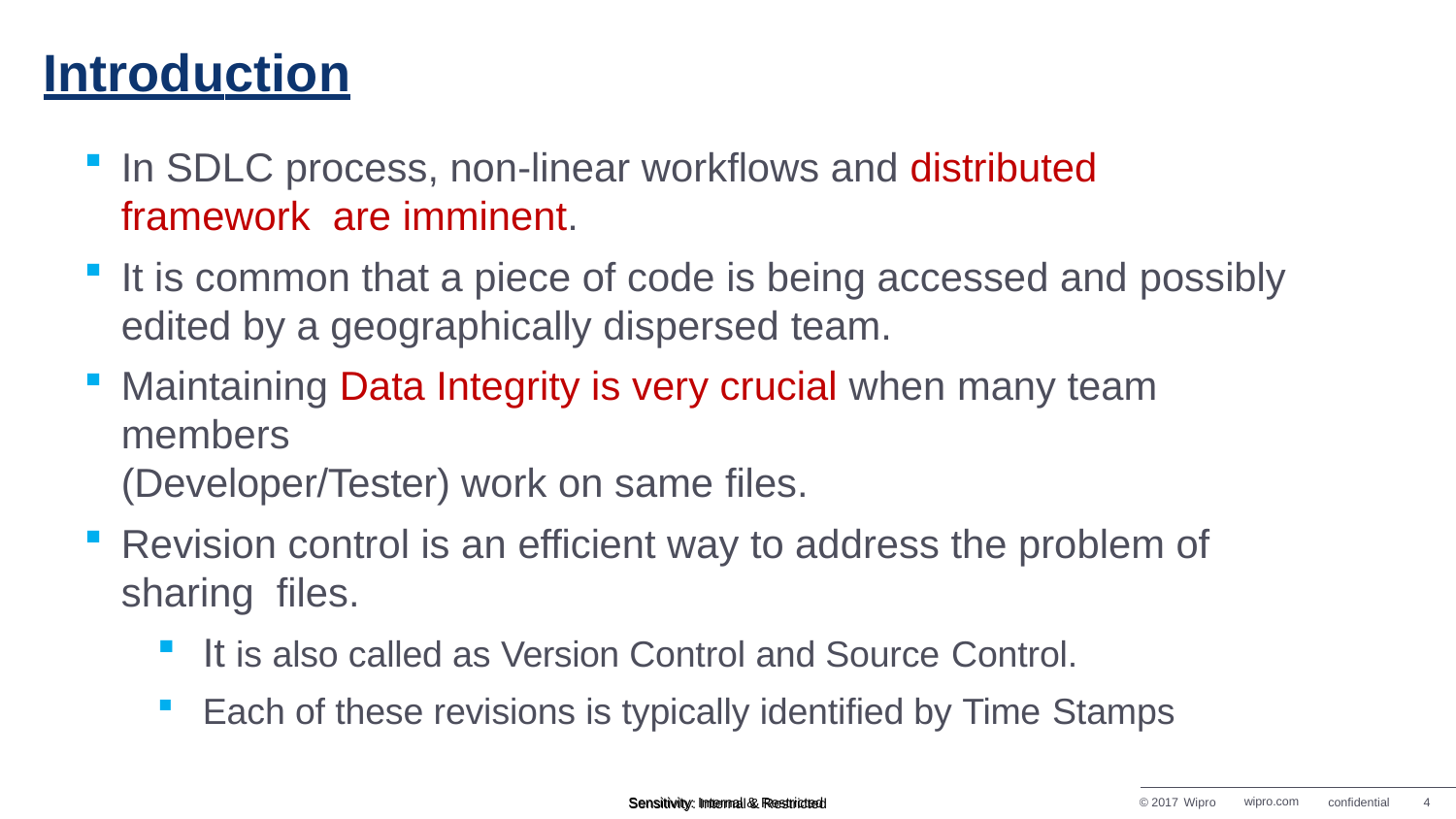

# Introduction
In SDLC process, non-linear workflows and distributed framework  are imminent.
It is common that a piece of code is being accessed and possibly
edited by a geographically dispersed team.
Maintaining Data Integrity is very crucial when many team members
(Developer/Tester) work on same files.
Revision control is an efficient way to address the problem of sharing  files.
It is also called as Version Control and Source Control.
Each of these revisions is typically identified by Time Stamps
© 2017 Wipro
wipro.com
confidential
4
Sensitivity: Internal & Restricted